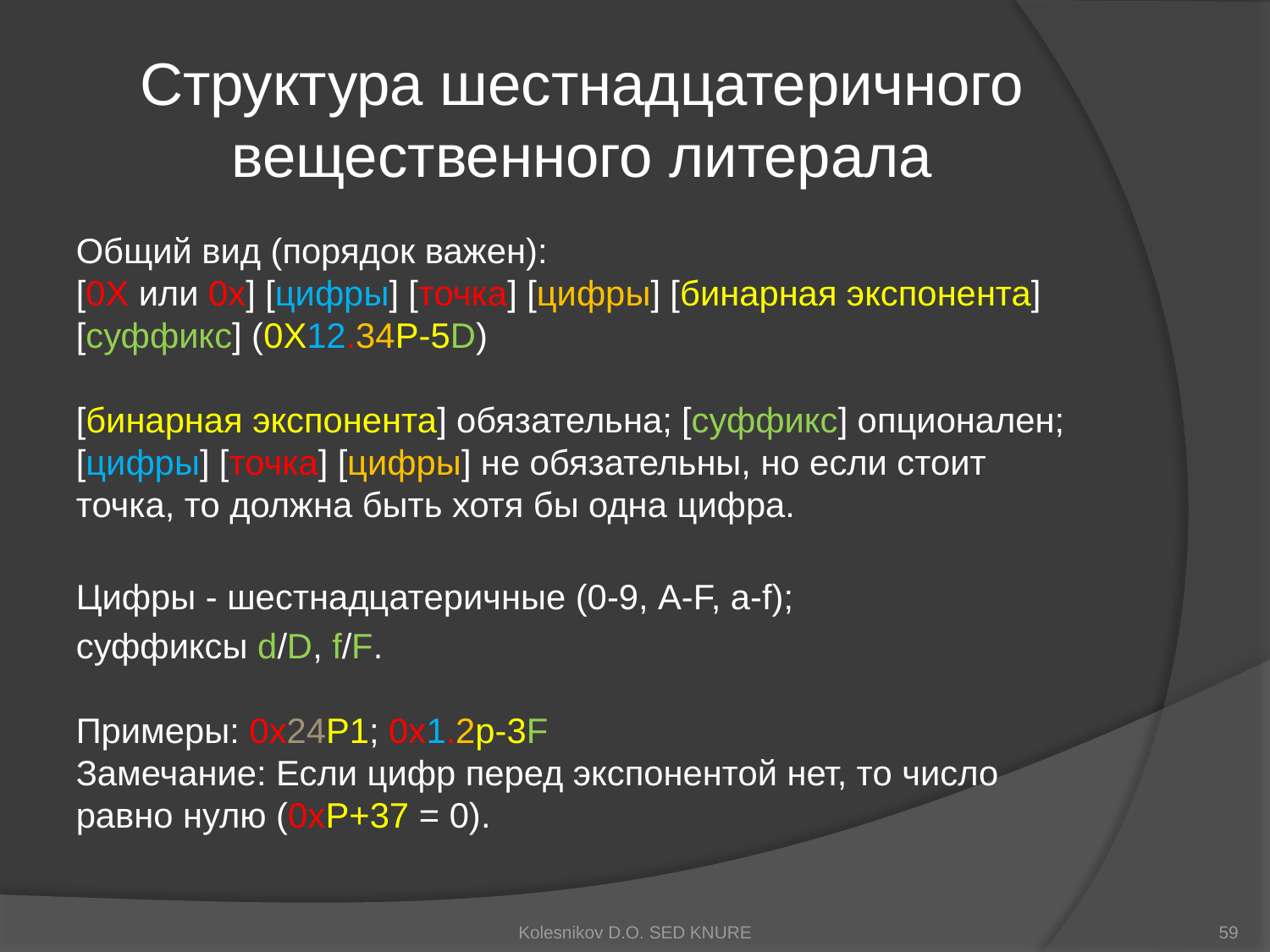

# Структура шестнадцатеричного вещественного литерала
Общий вид (порядок важен):
[0X или 0x] [цифры] [точка] [цифры] [бинарная экспонента] [суффикс] (0X12.34P-5D)
[бинарная экспонента] обязательна; [суффикс] опционален;
[цифры] [точка] [цифры] не обязательны, но если стоит точка, то должна быть хотя бы одна цифра.
Цифры - шестнадцатеричные (0-9, A-F, a-f);
суффиксы d/D, f/F.
Примеры: 0x24P1; 0x1.2p-3F
Замечание: Если цифр перед экспонентой нет, то число равно нулю (0xP+37 = 0).
Kolesnikov D.O. SED KNURE
59